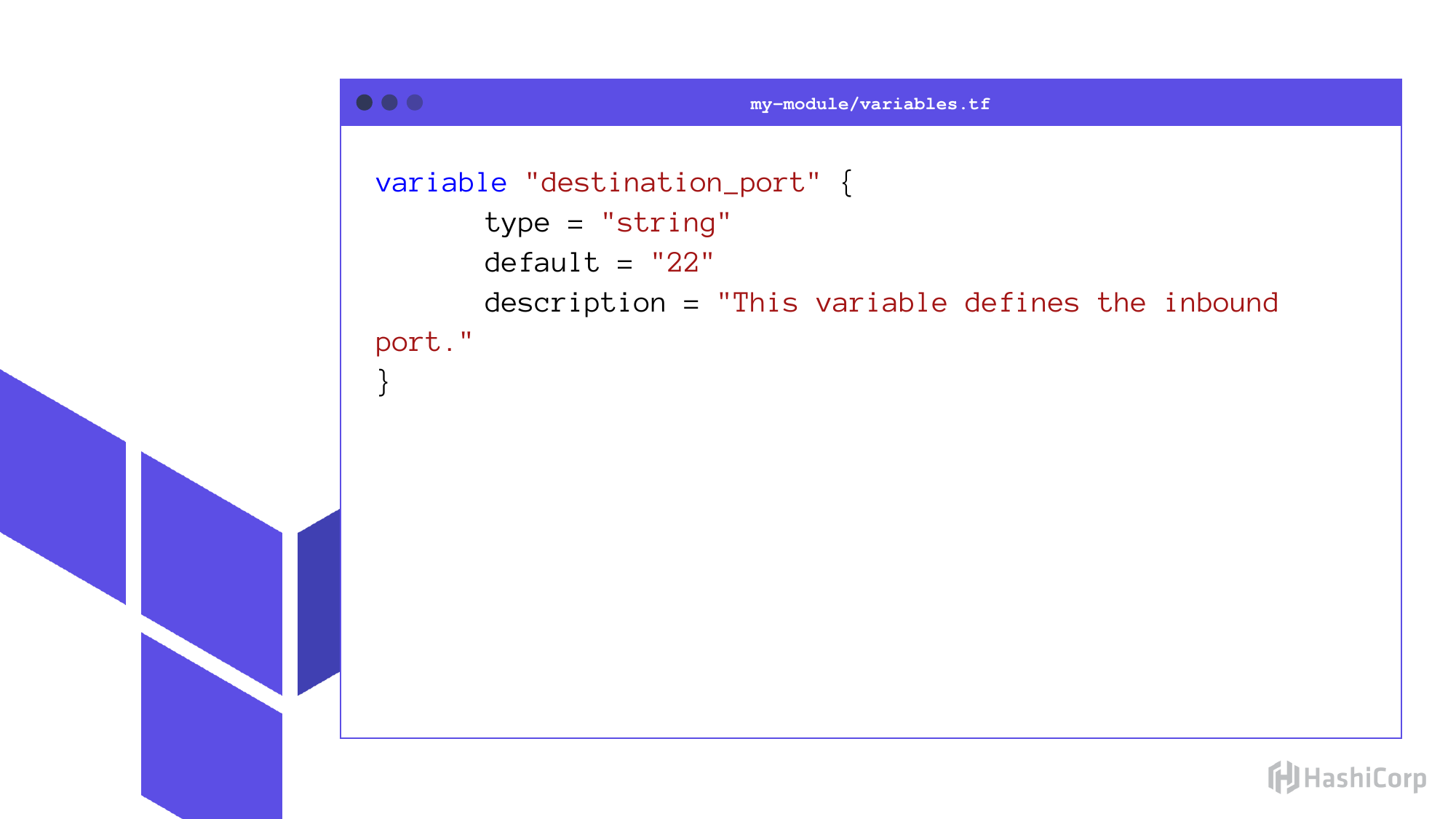

my-module/variables.tf
variable "destination_port" {
	type = "string"
	default = "22"
	description = "This variable defines the inbound port."
}